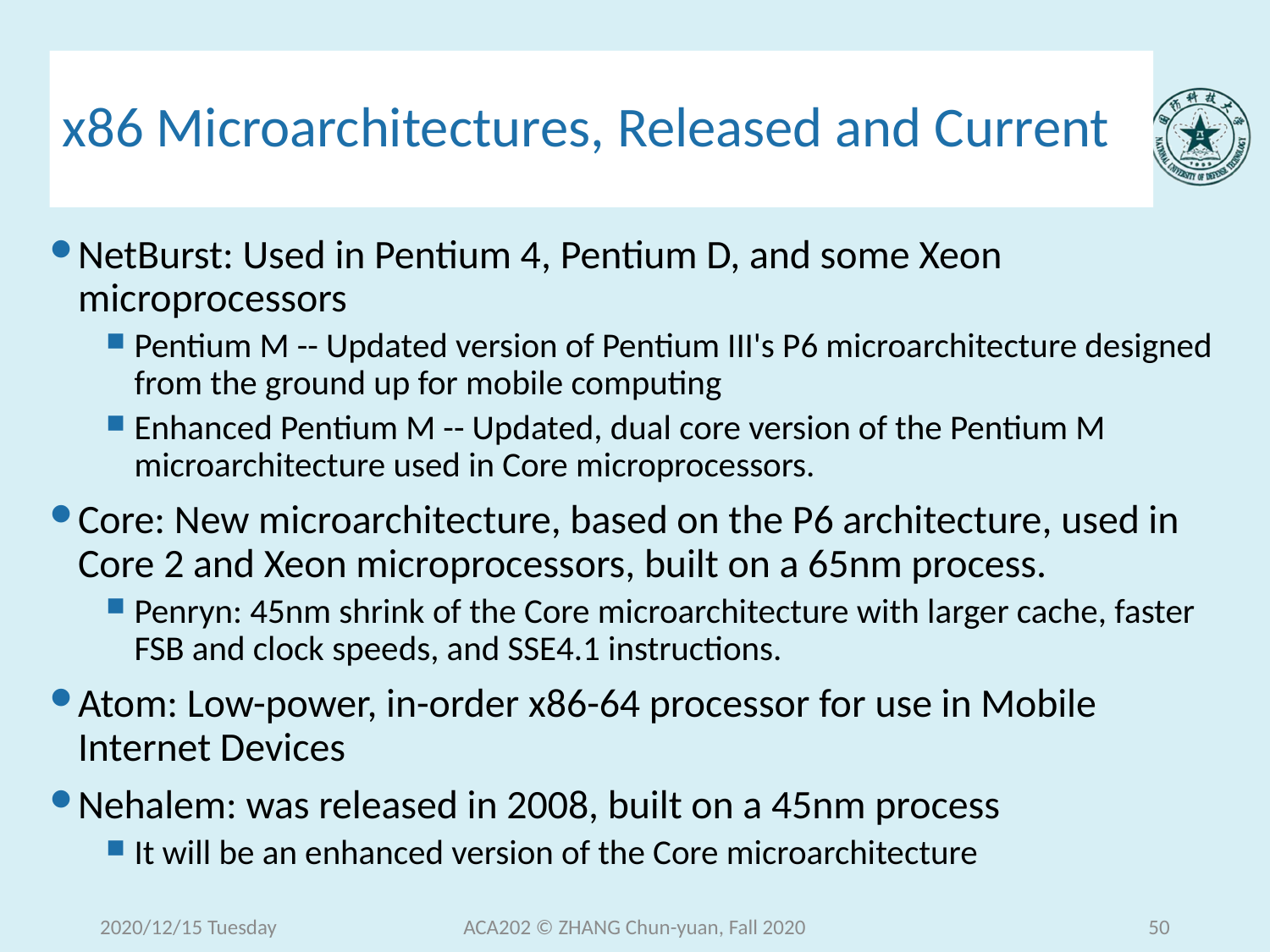

# x86 Microarchitectures, Released and Current
NetBurst: Used in Pentium 4, Pentium D, and some Xeon microprocessors
Pentium M -- Updated version of Pentium III's P6 microarchitecture designed from the ground up for mobile computing
Enhanced Pentium M -- Updated, dual core version of the Pentium M microarchitecture used in Core microprocessors.
Core: New microarchitecture, based on the P6 architecture, used in Core 2 and Xeon microprocessors, built on a 65nm process.
Penryn: 45nm shrink of the Core microarchitecture with larger cache, faster FSB and clock speeds, and SSE4.1 instructions.
Atom: Low-power, in-order x86-64 processor for use in Mobile Internet Devices
Nehalem: was released in 2008, built on a 45nm process
It will be an enhanced version of the Core microarchitecture
2020/12/15 Tuesday
ACA202 © ZHANG Chun-yuan, Fall 2020
50